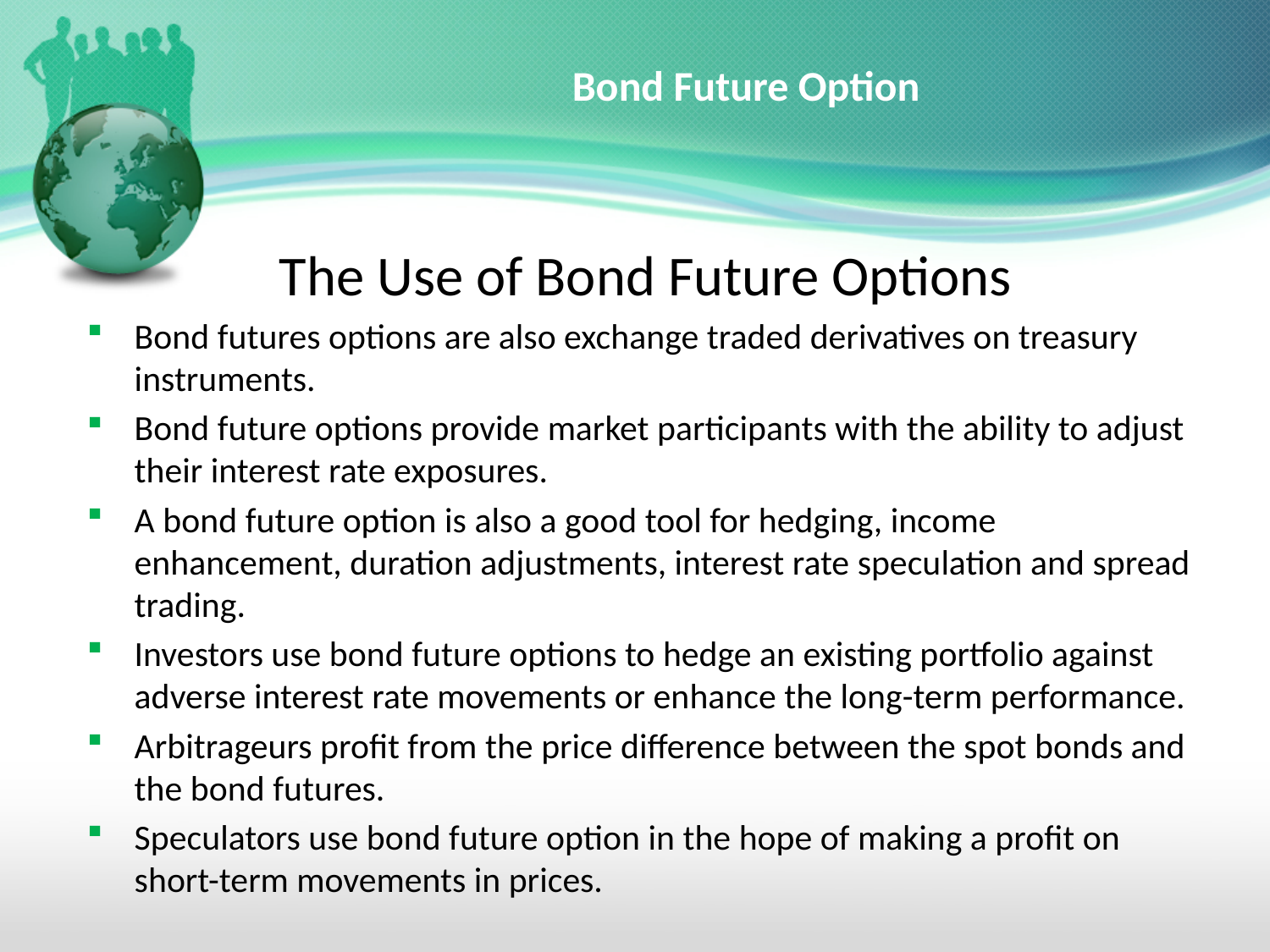

# Bond Future Option
The Use of Bond Future Options
Bond futures options are also exchange traded derivatives on treasury instruments.
Bond future options provide market participants with the ability to adjust their interest rate exposures.
A bond future option is also a good tool for hedging, income enhancement, duration adjustments, interest rate speculation and spread trading.
Investors use bond future options to hedge an existing portfolio against adverse interest rate movements or enhance the long-term performance.
Arbitrageurs profit from the price difference between the spot bonds and the bond futures.
Speculators use bond future option in the hope of making a profit on short-term movements in prices.